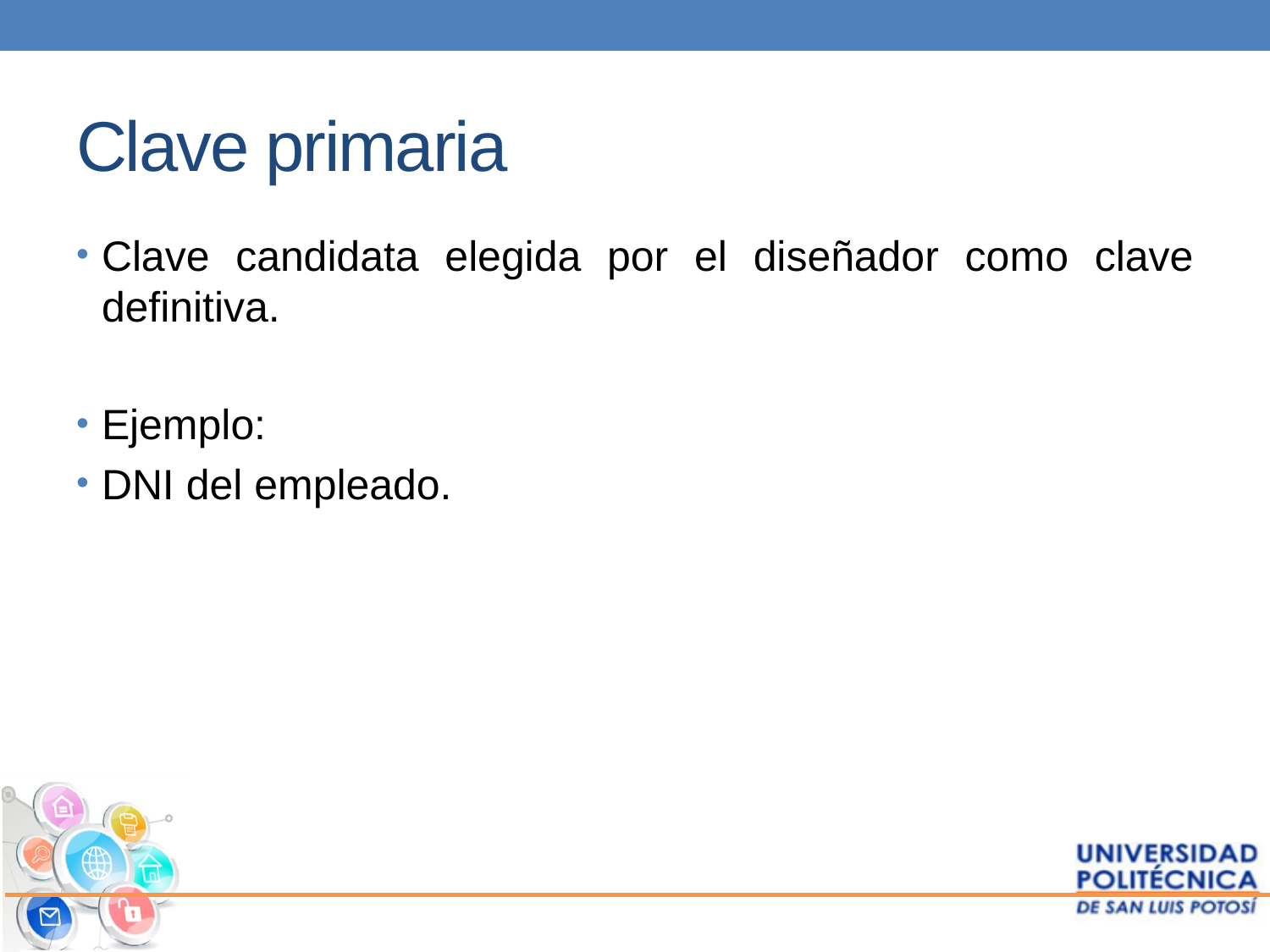

# Clave primaria
Clave candidata elegida por el diseñador como clave definitiva.

Ejemplo:
DNI del empleado.